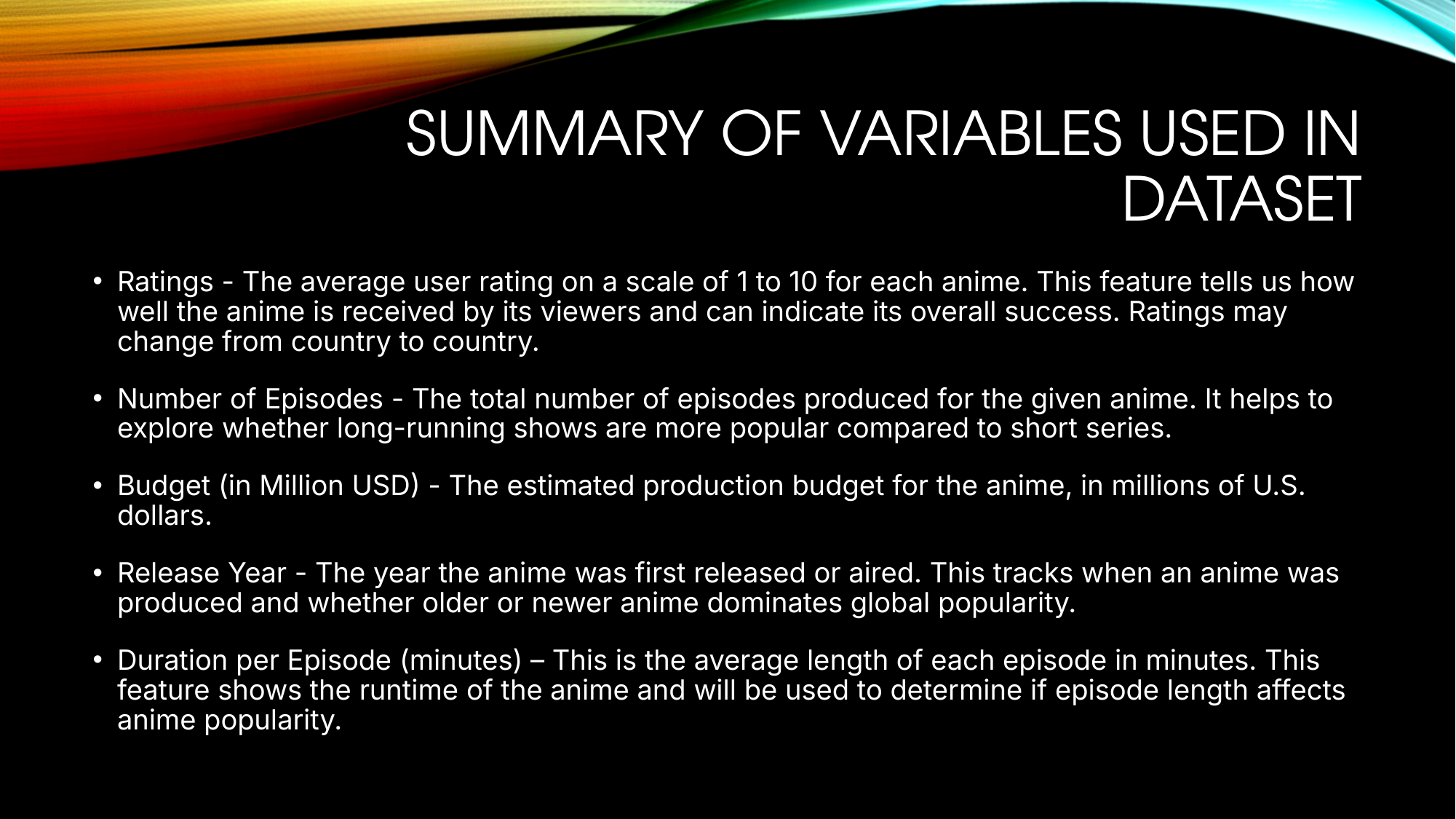

# Summary of Variables Used in Dataset
Ratings - The average user rating on a scale of 1 to 10 for each anime. This feature tells us how well the anime is received by its viewers and can indicate its overall success. Ratings may change from country to country.
Number of Episodes - The total number of episodes produced for the given anime. It helps to explore whether long-running shows are more popular compared to short series.
Budget (in Million USD) - The estimated production budget for the anime, in millions of U.S. dollars.
Release Year - The year the anime was first released or aired. This tracks when an anime was produced and whether older or newer anime dominates global popularity.
Duration per Episode (minutes) – This is the average length of each episode in minutes. This feature shows the runtime of the anime and will be used to determine if episode length affects anime popularity.